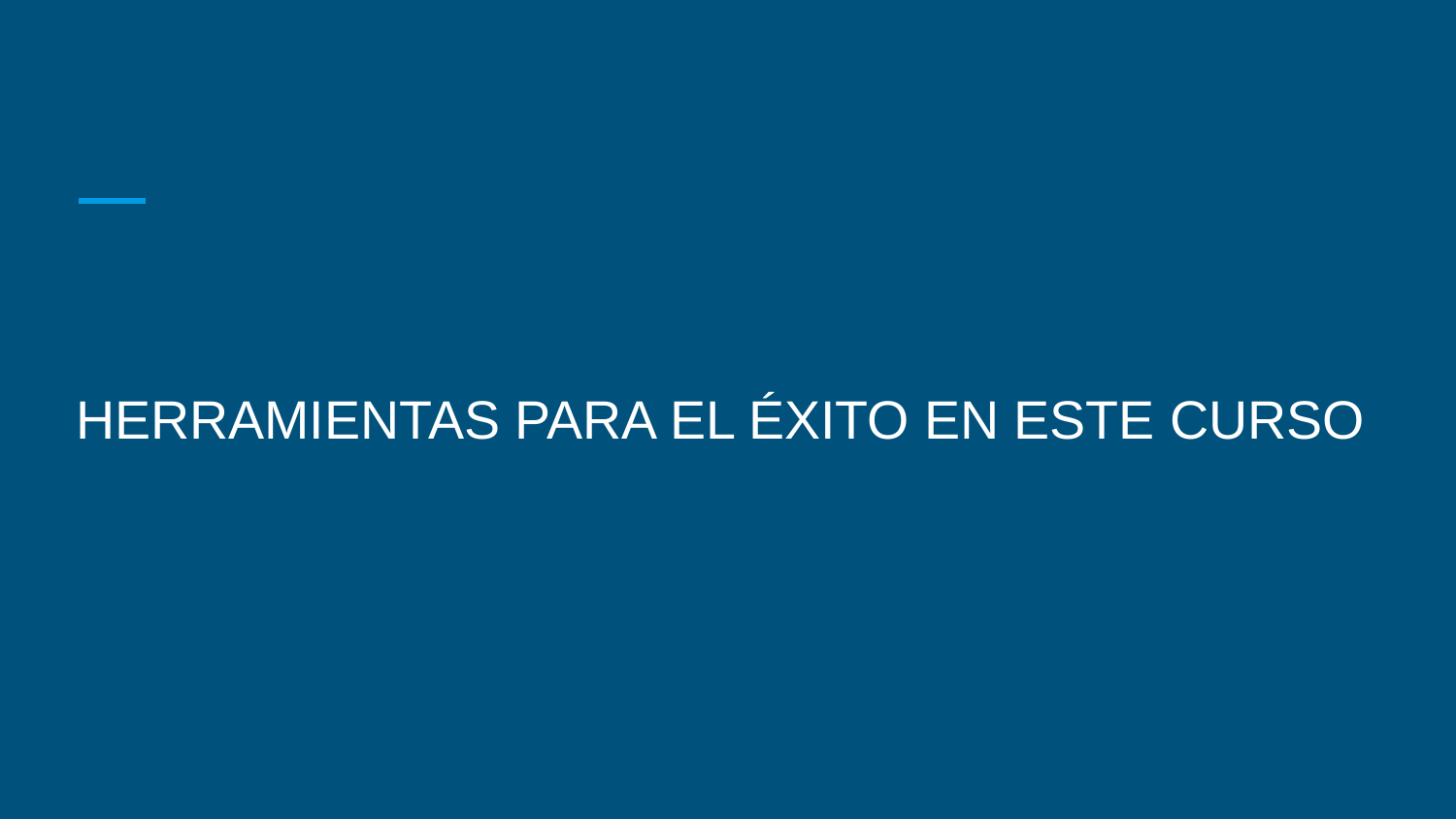

# HERRAMIENTAS PARA EL ÉXITO EN ESTE CURSO